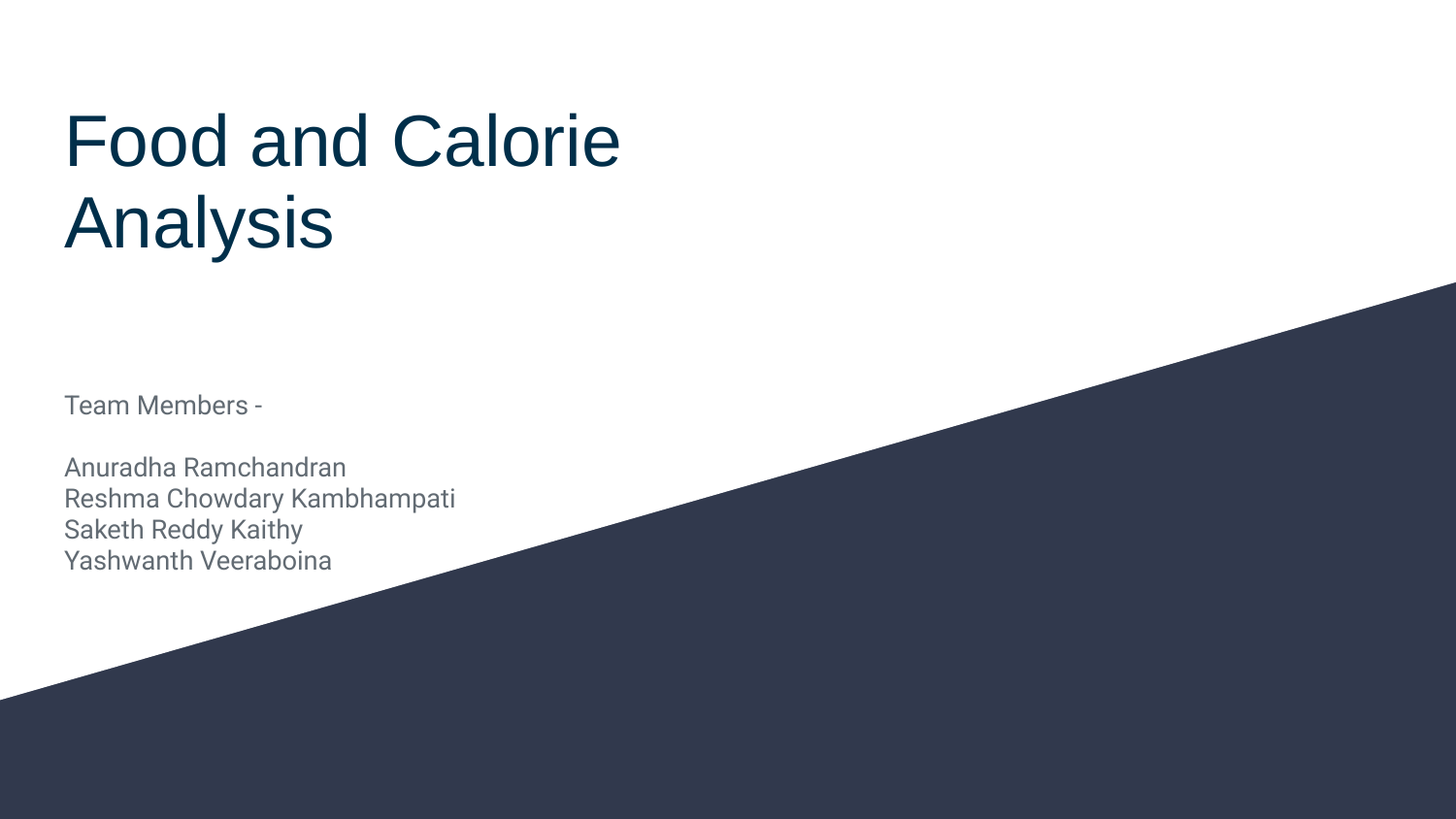

# Food and Calorie Analysis
Team Members -

Anuradha Ramchandran
Reshma Chowdary Kambhampati
Saketh Reddy Kaithy
Yashwanth Veeraboina